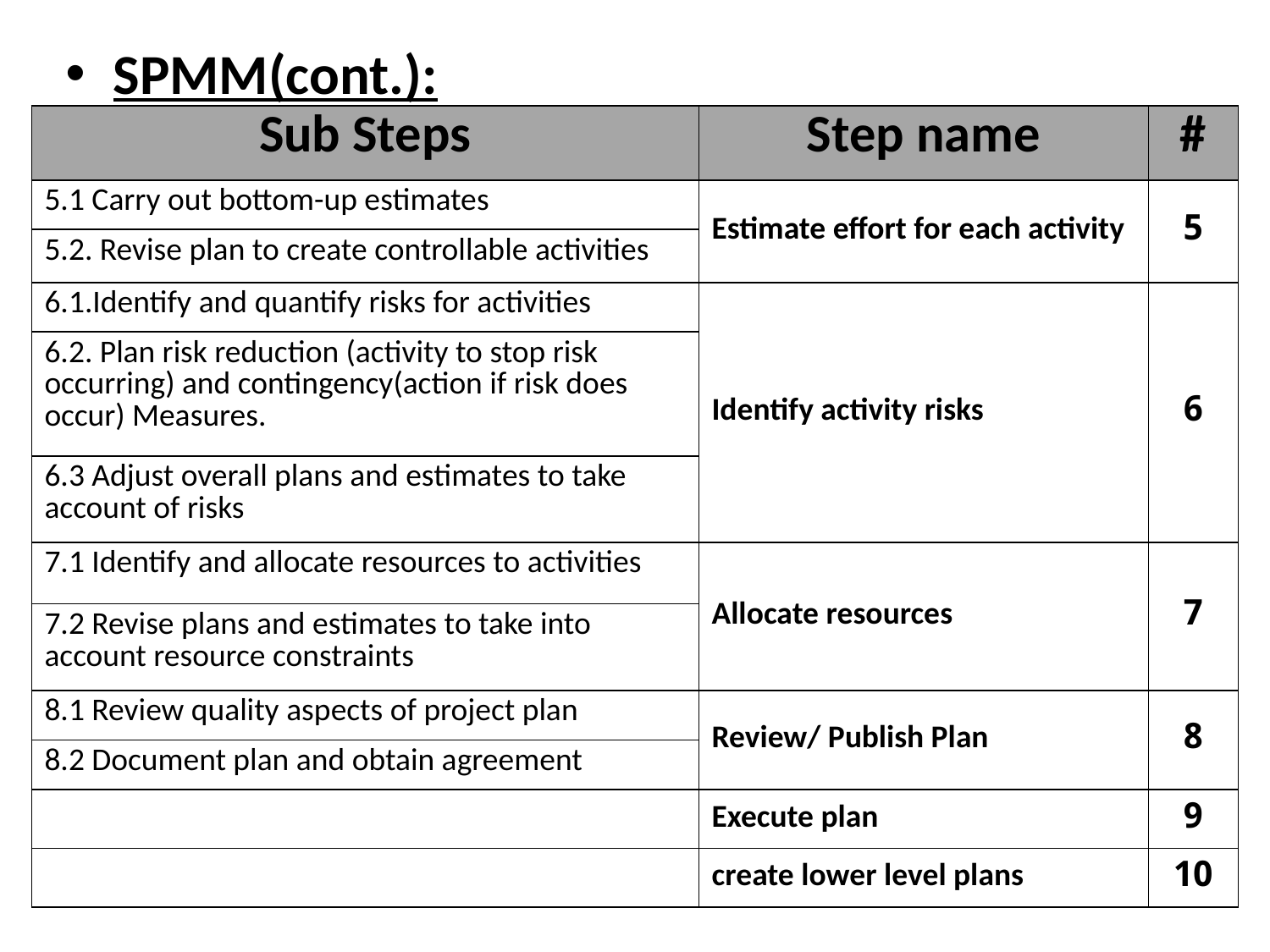

SPMM(cont.):
| Sub Steps | Step name | # |
| --- | --- | --- |
| 5.1 Carry out bottom-up estimates | Estimate effort for each activity | 5 |
| 5.2. Revise plan to create controllable activities |  |  |
| 6.1.Identify and quantify risks for activities | Identify activity risks | 6 |
| 6.2. Plan risk reduction (activity to stop risk occurring) and contingency(action if risk does occur) Measures. |  |  |
| 6.3 Adjust overall plans and estimates to take account of risks |  |  |
| 7.1 Identify and allocate resources to activities | Allocate resources | 7 |
| 7.2 Revise plans and estimates to take into account resource constraints |  |  |
| 8.1 Review quality aspects of project plan | Review/ Publish Plan | 8 |
| 8.2 Document plan and obtain agreement |  |  |
|  | Execute plan | 9 |
|  | create lower level plans | 10 |